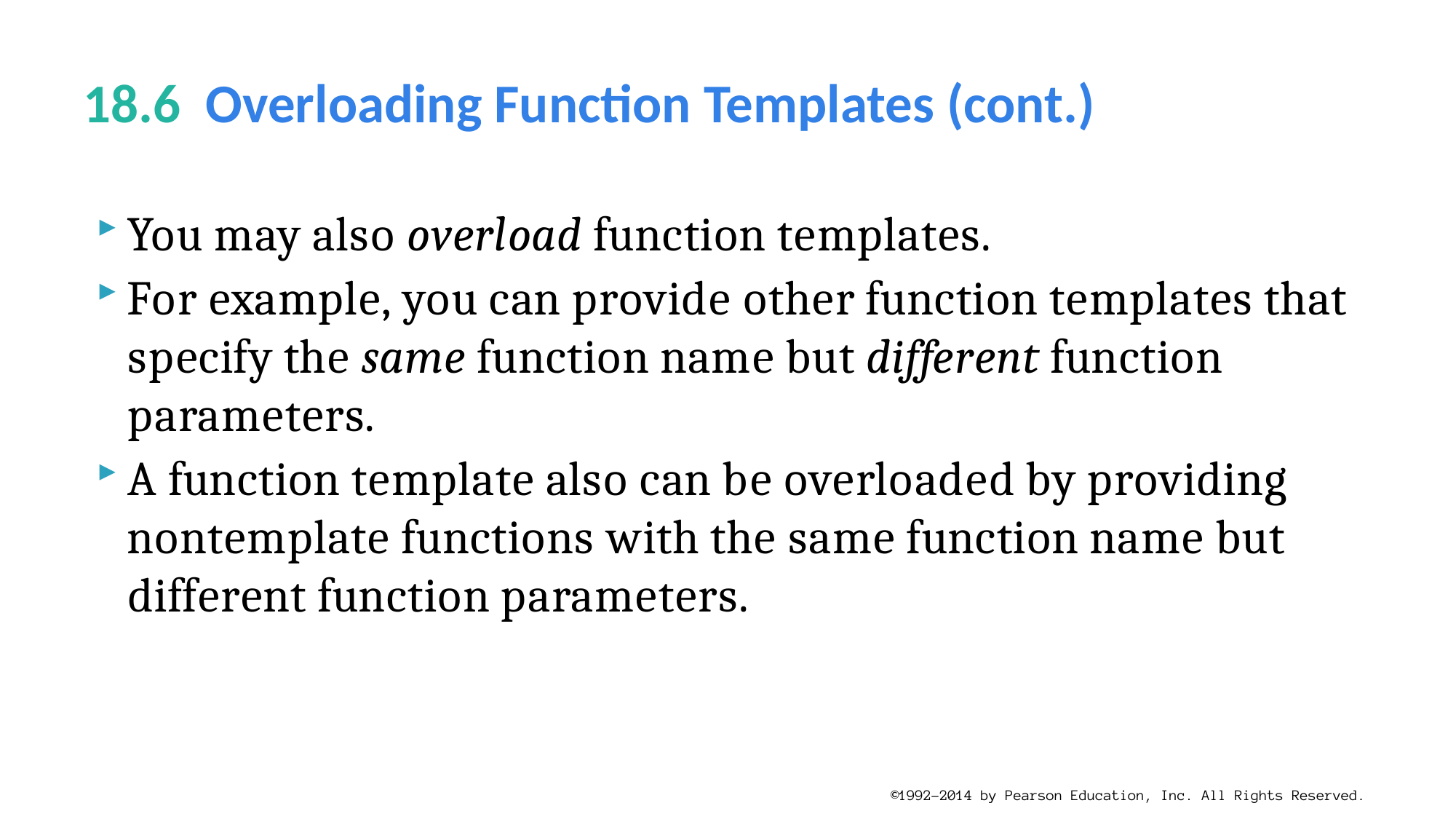

# 18.6  Overloading Function Templates (cont.)
You may also overload function templates.
For example, you can provide other function templates that specify the same function name but different function parameters.
A function template also can be overloaded by providing nontemplate functions with the same function name but different function parameters.
©1992-2014 by Pearson Education, Inc. All Rights Reserved.